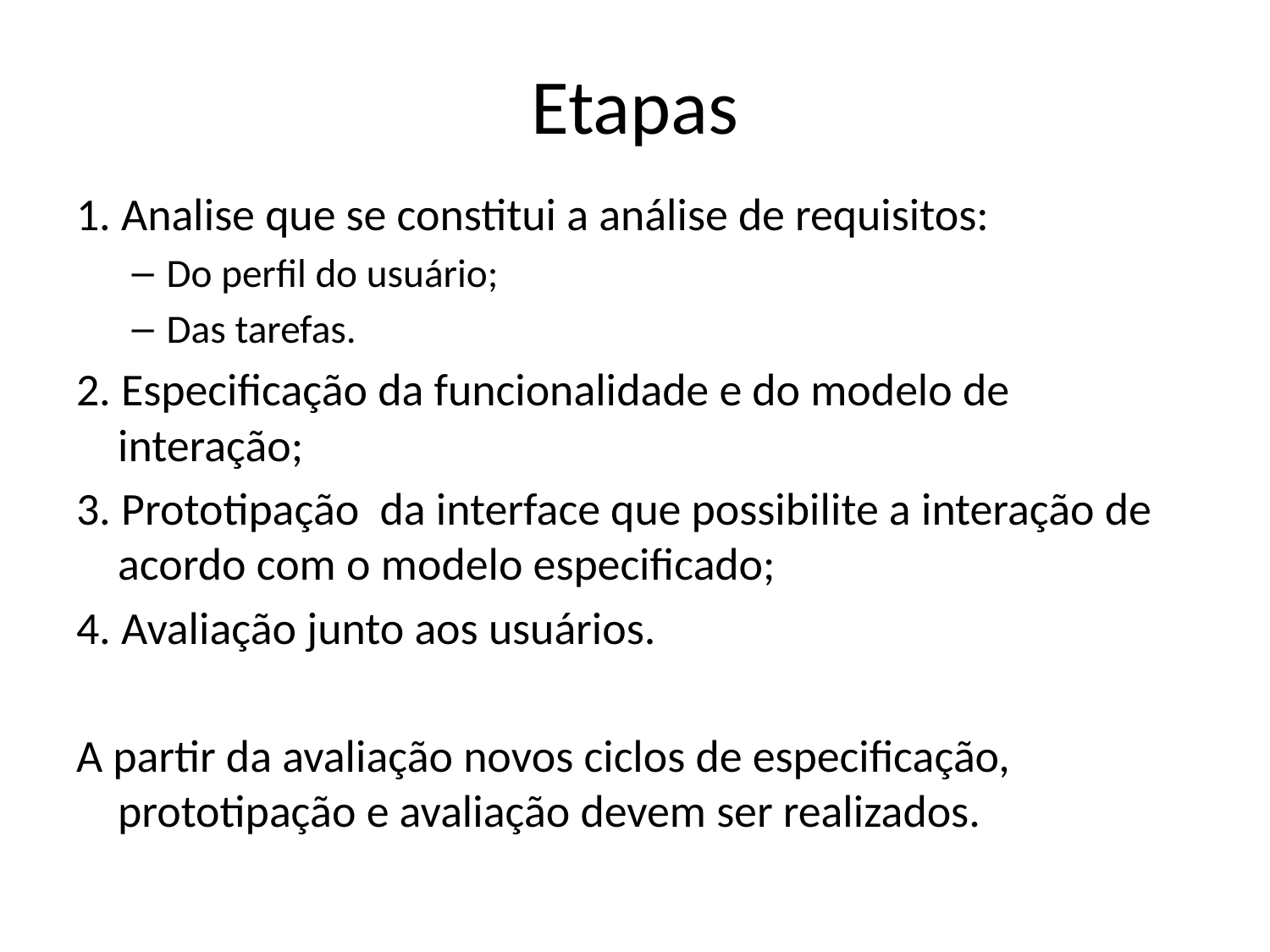

# Etapas
1. Analise que se constitui a análise de requisitos:
Do perfil do usuário;
Das tarefas.
2. Especificação da funcionalidade e do modelo de interação;
3. Prototipação  da interface que possibilite a interação de acordo com o modelo especificado;
4. Avaliação junto aos usuários.

A partir da avaliação novos ciclos de especificação, prototipação e avaliação devem ser realizados.